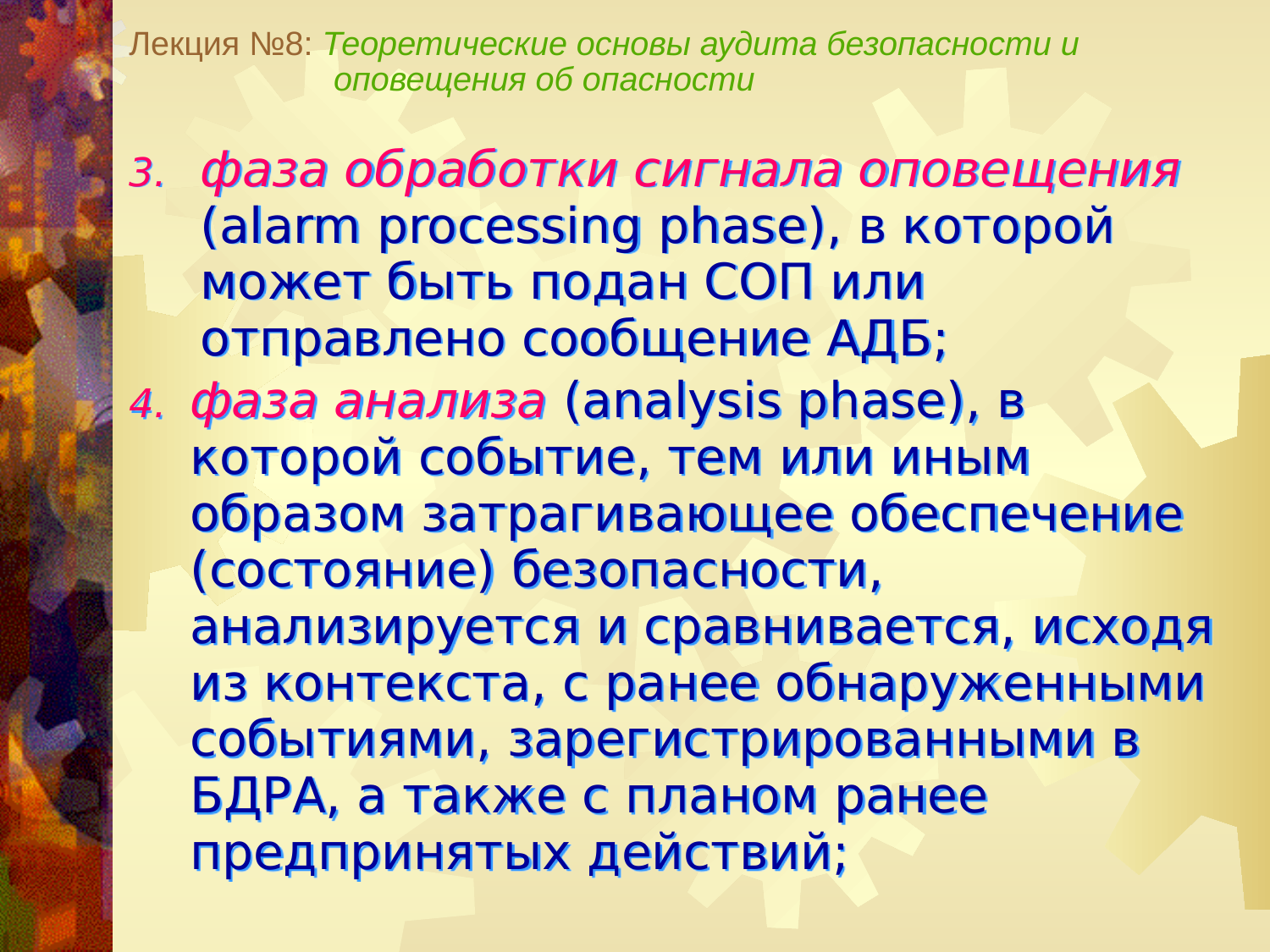

Лекция №8: Теоретические основы аудита безопасности и
                        оповещения об опасности
фаза обработки сигнала оповещения (alarm processing phase), в которой может быть подан СОП или отправлено сообщение АДБ;
фаза анализа (analysis phase), в которой событие, тем или иным образом затрагивающее обеспечение (состояние) безопасности, анализируется и сравнивается, исходя из контекста, с ранее обнаруженными событиями, зарегистрированными в БДРА, а также с планом ранее предпринятых действий;